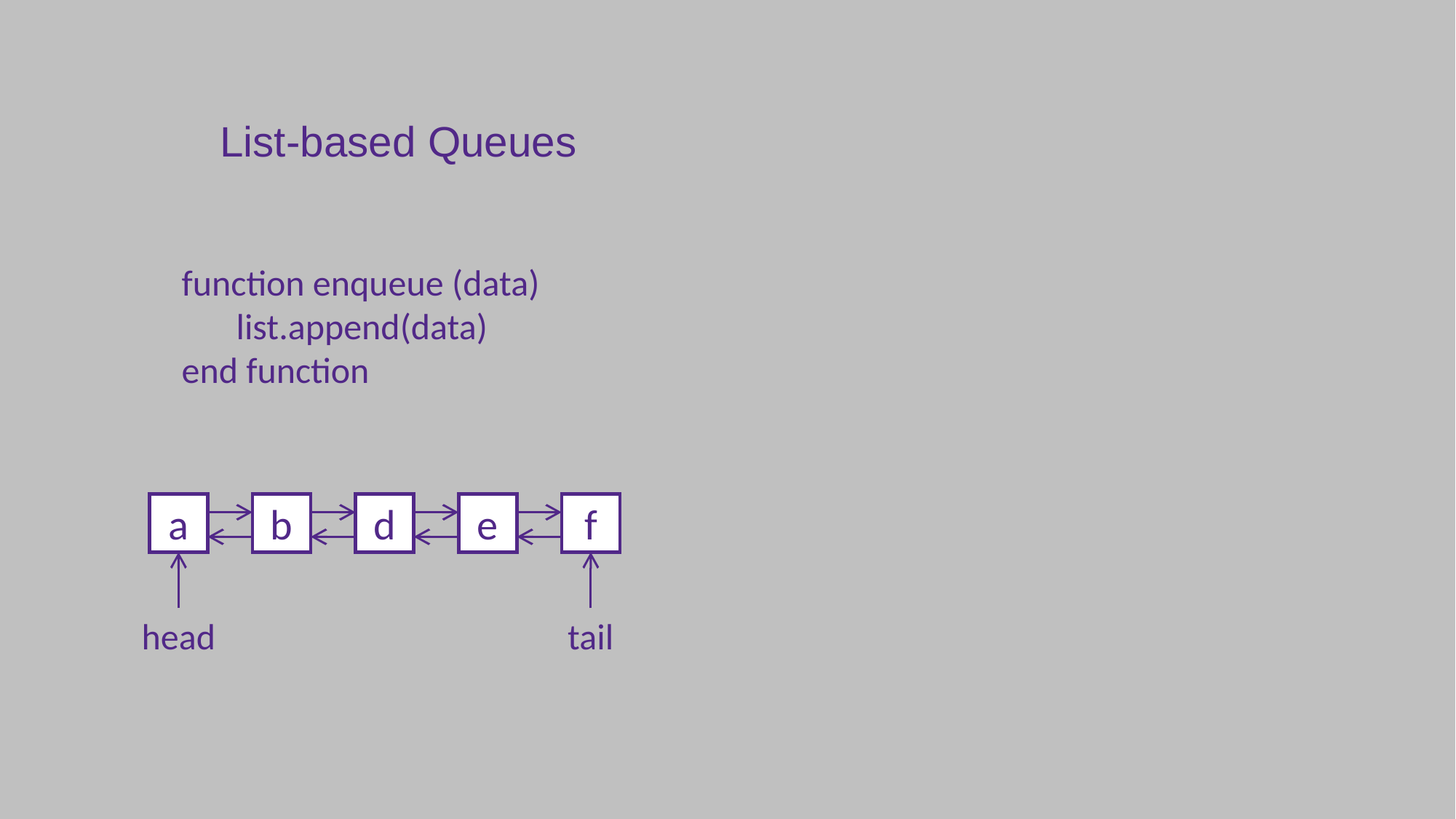

List-based Queues
function enqueue (data)
	list.append(data)
end function
a
b
d
e
f
tail
head